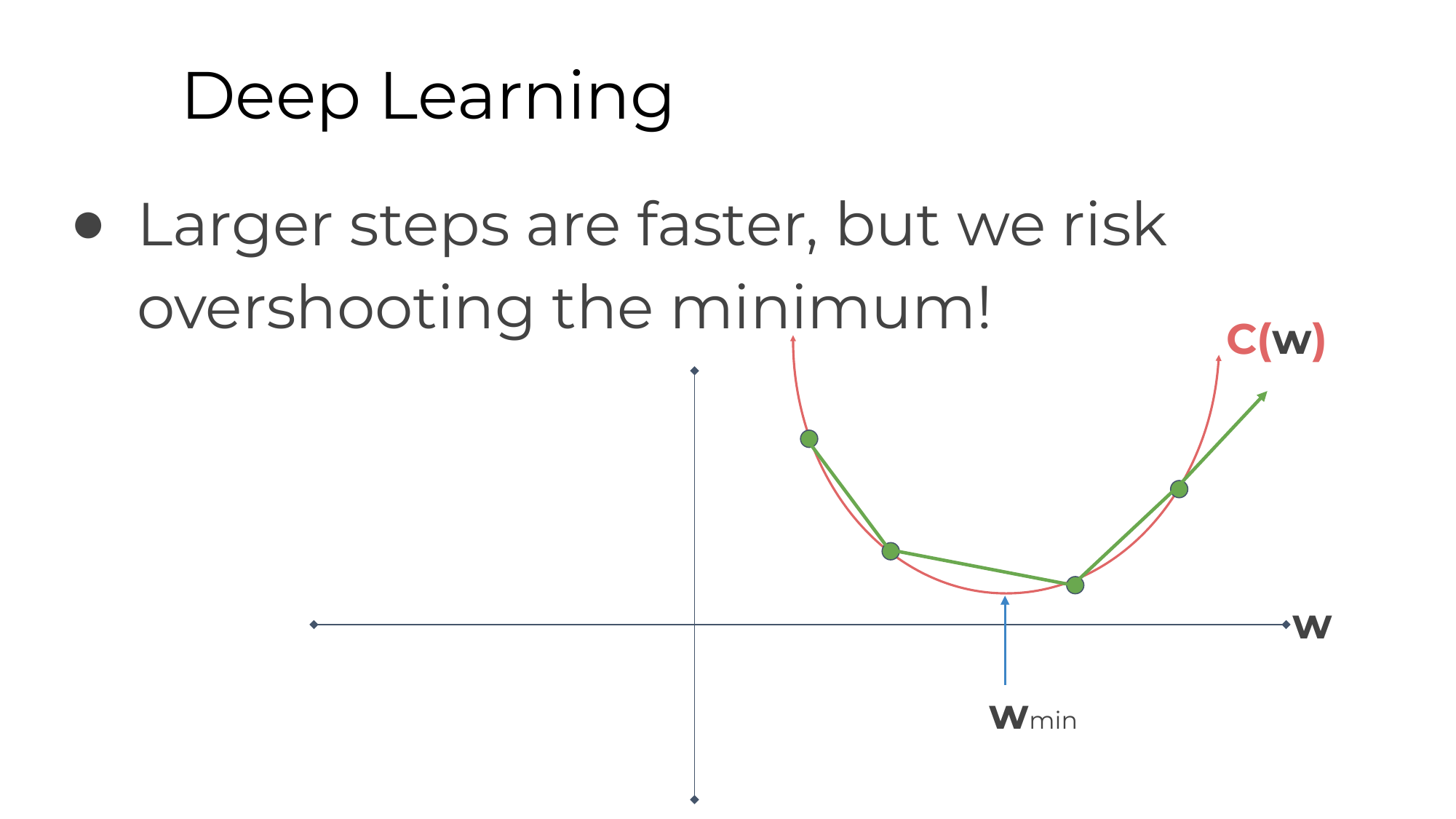

# Deep Learning

Larger steps are faster, but we risk overshooting the minimum!
C(w)

w
wmin